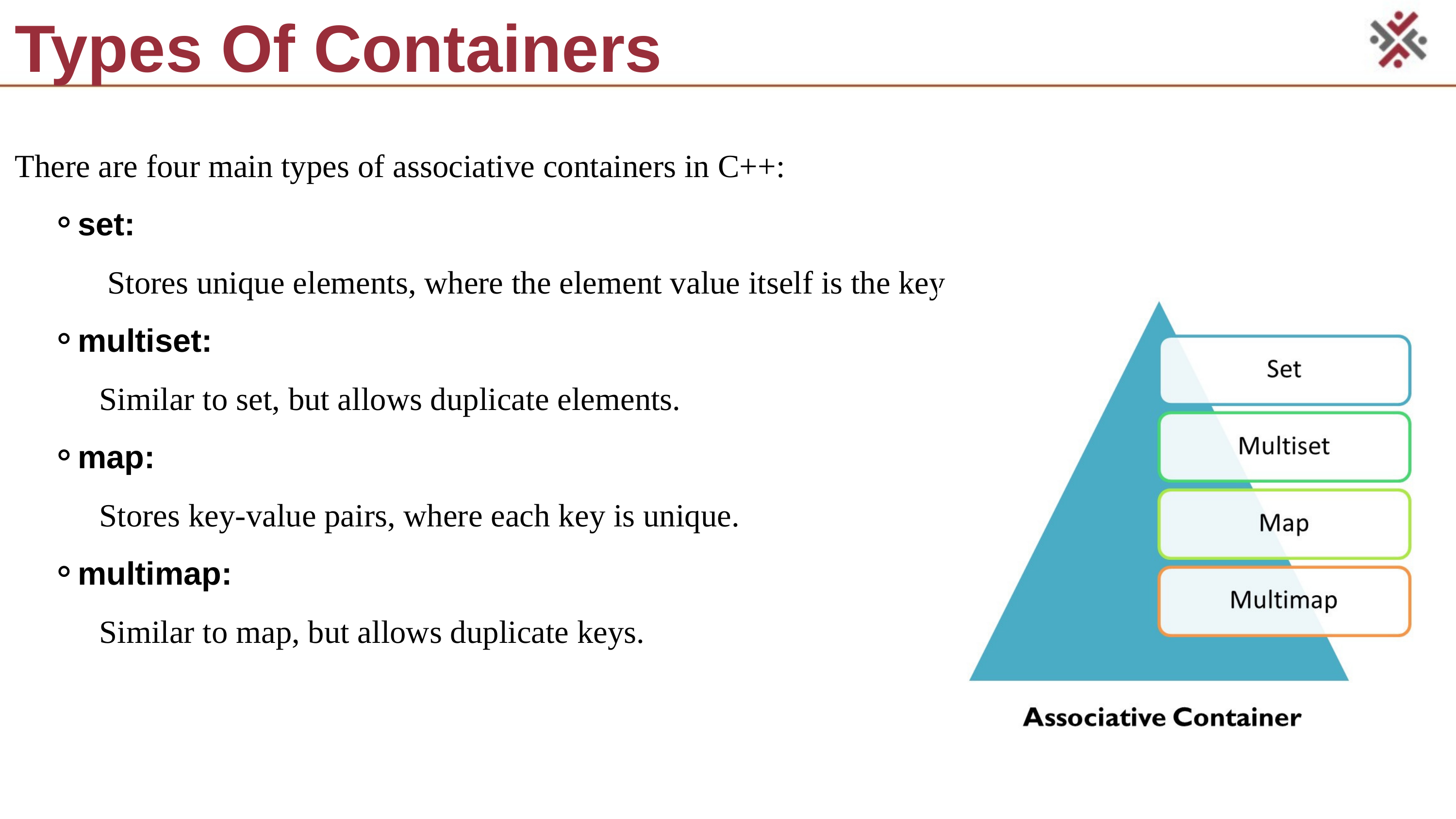

Types Of Containers
There are four main types of associative containers in C++:
set:
       Stores unique elements, where the element value itself is the key.
multiset:
      Similar to set, but allows duplicate elements.
map:
      Stores key-value pairs, where each key is unique.
multimap:
      Similar to map, but allows duplicate keys.